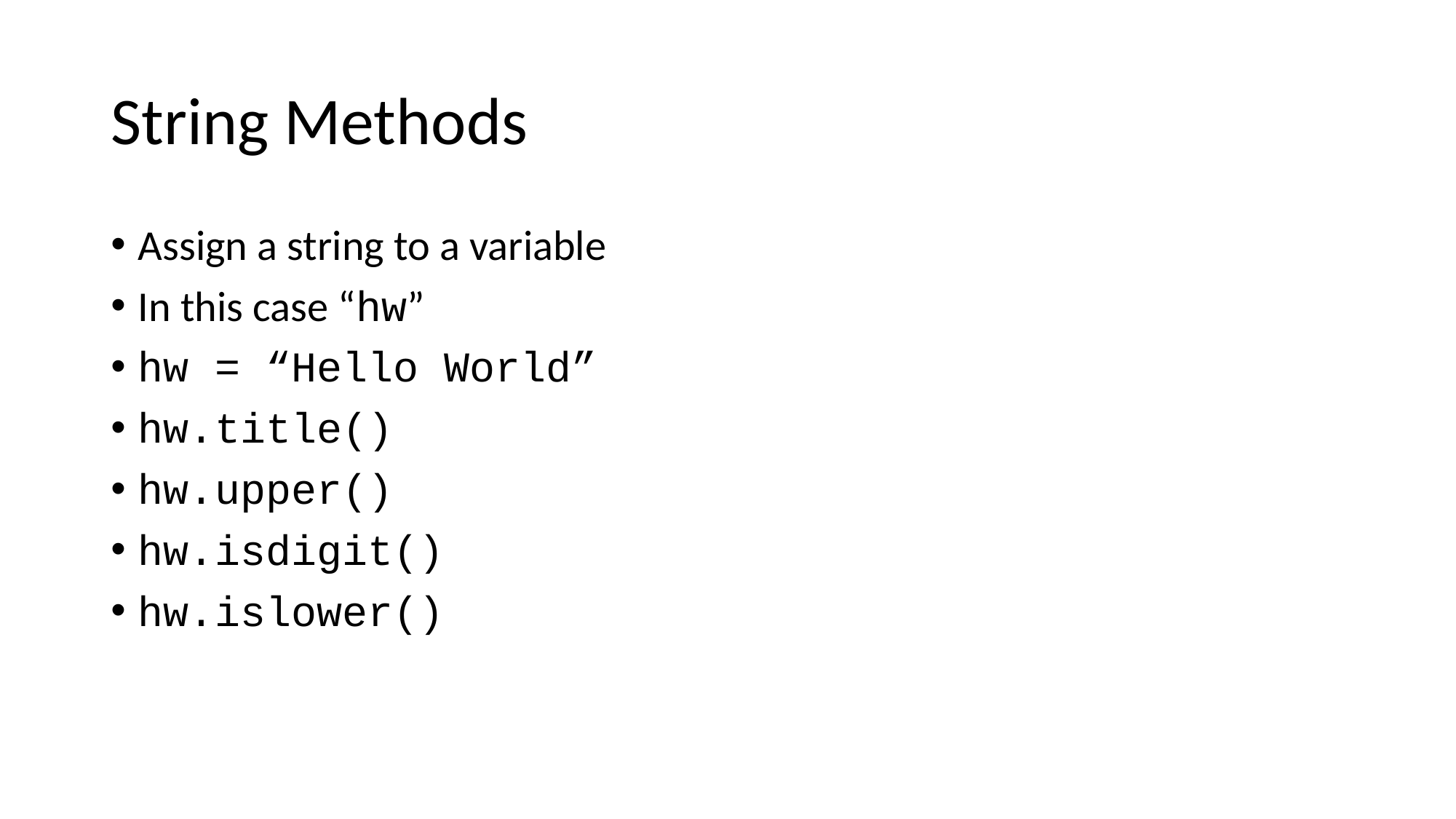

# String Methods
Assign a string to a variable
In this case “hw”
hw = “Hello World”
hw.title()
hw.upper()
hw.isdigit()
hw.islower()